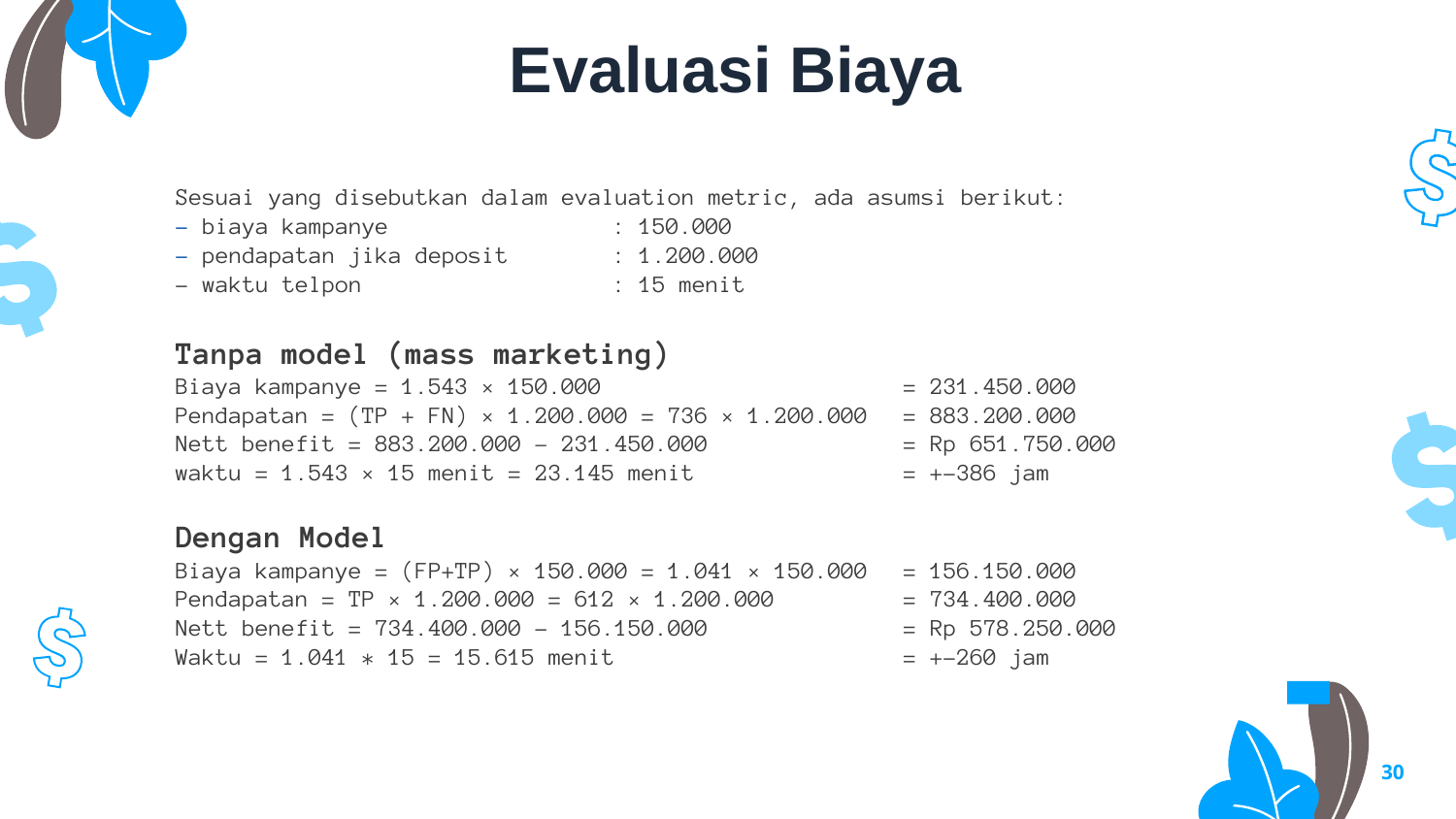

# Evaluasi Biaya
Sesuai yang disebutkan dalam evaluation metric, ada asumsi berikut:
- biaya kampanye 		: 150.000
- pendapatan jika deposit	: 1.200.000
- waktu telpon 		: 15 menit
Tanpa model (mass marketing)
Biaya kampanye = 1.543 × 150.000 		= 231.450.000
Pendapatan = (TP + FN) × 1.200.000 = 736 × 1.200.000 	= 883.200.000
Nett benefit = 883.200.000 – 231.450.000 		= Rp 651.750.000
waktu = 1.543 × 15 menit = 23.145 menit 		= +-386 jam
Dengan Model
Biaya kampanye = (FP+TP) × 150.000 = 1.041 × 150.000 	= 156.150.000
Pendapatan = TP × 1.200.000 = 612 × 1.200.000 	= 734.400.000
Nett benefit = 734.400.000 - 156.150.000 		= Rp 578.250.000
Waktu = 1.041 * 15 = 15.615 menit 		= +-260 jam

30